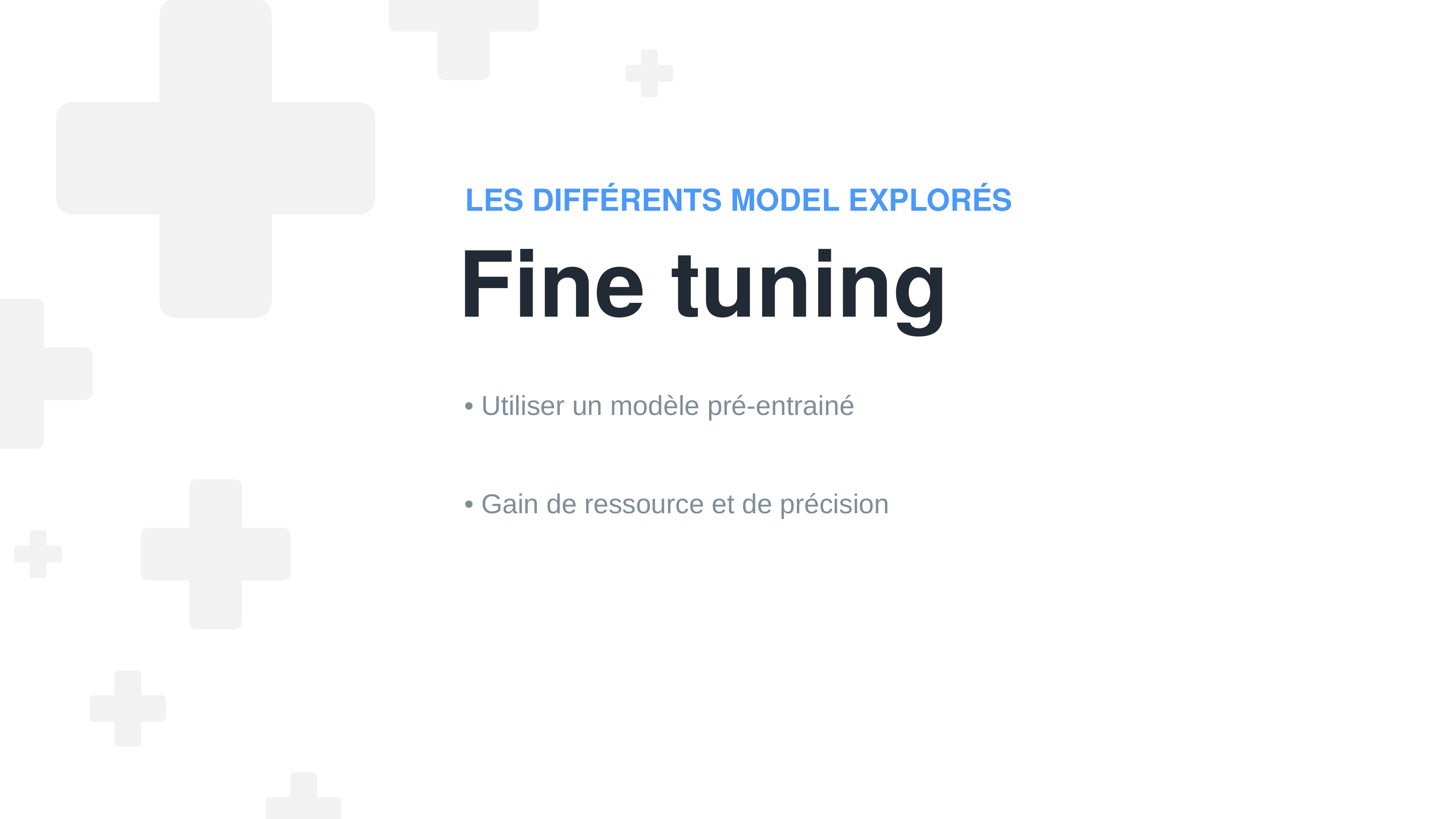

LES DIFFÉRENTS MODEL EXPLORÉS
Fine tuning

• Utiliser un modèle pré-entrainé

• Gain de ressource et de précision